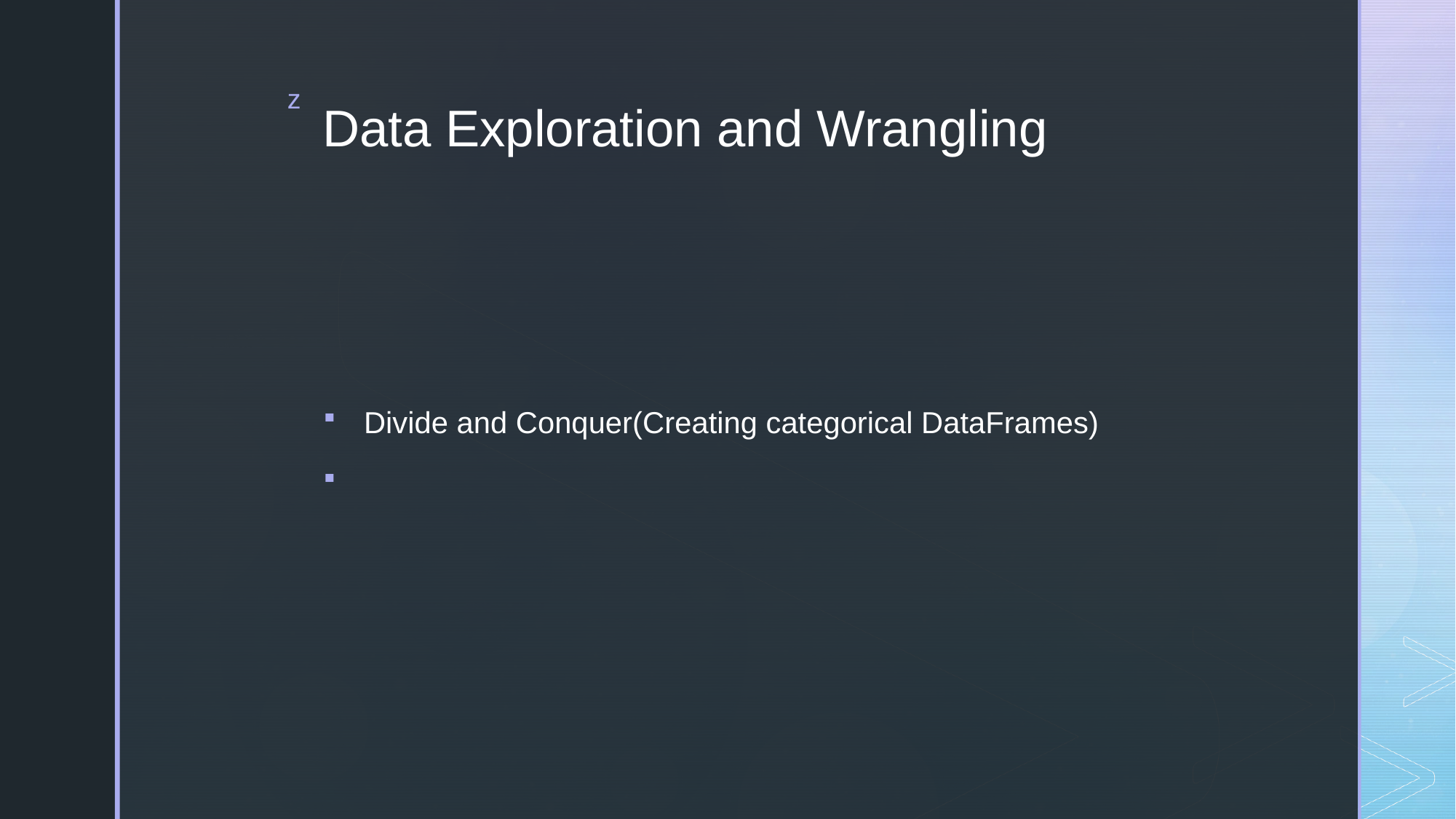

# Data Exploration and Wrangling
Divide and Conquer(Creating categorical DataFrames)